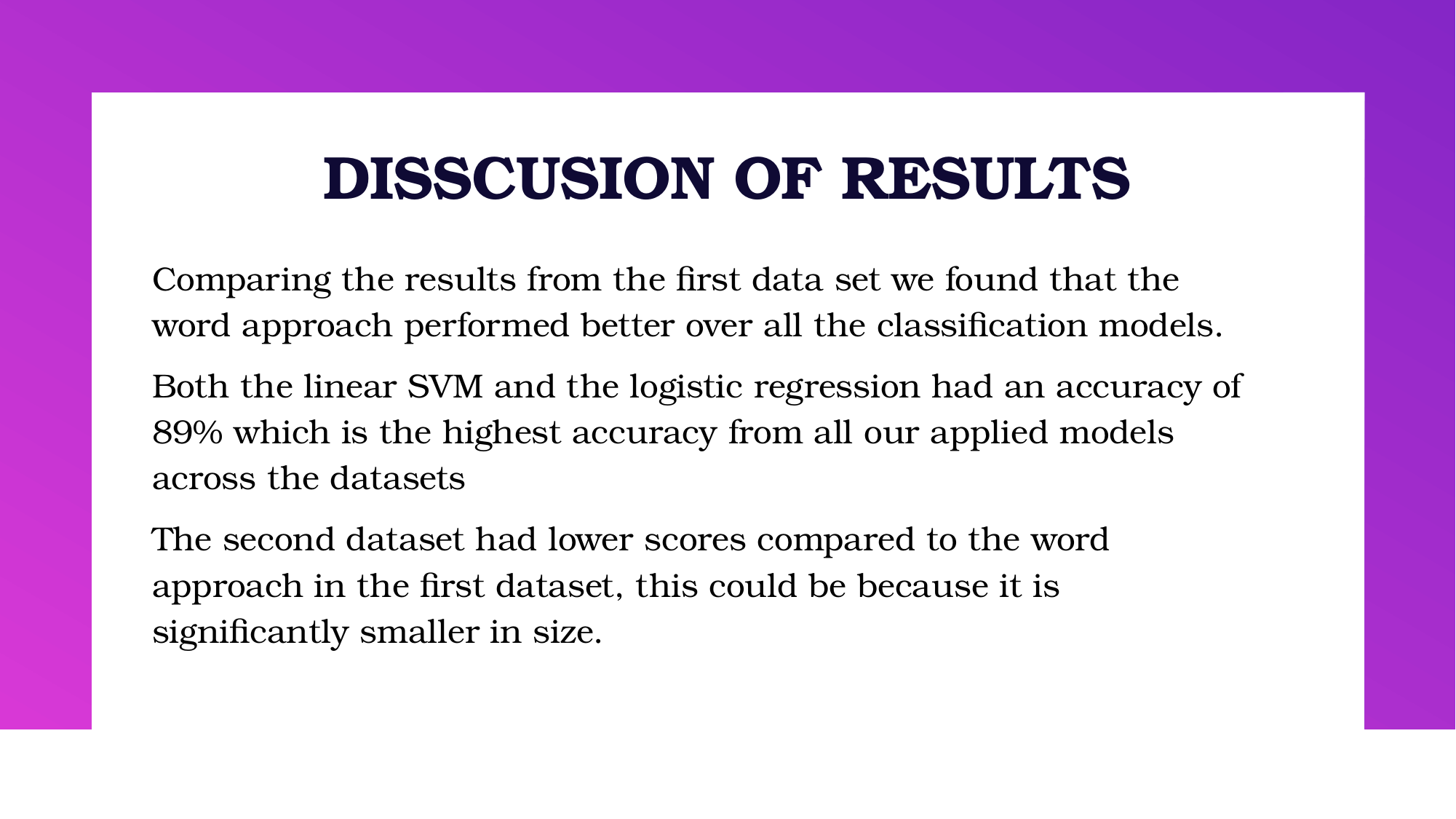

# DISSCUSION OF RESULTS

Comparing the results from the first data set we found that the word approach performed better over all the classification models.
Both the linear SVM and the logistic regression had an accuracy of 89% which is the highest accuracy from all our applied models across the datasets
The second dataset had lower scores compared to the word approach in the first dataset, this could be because it is significantly smaller in size.